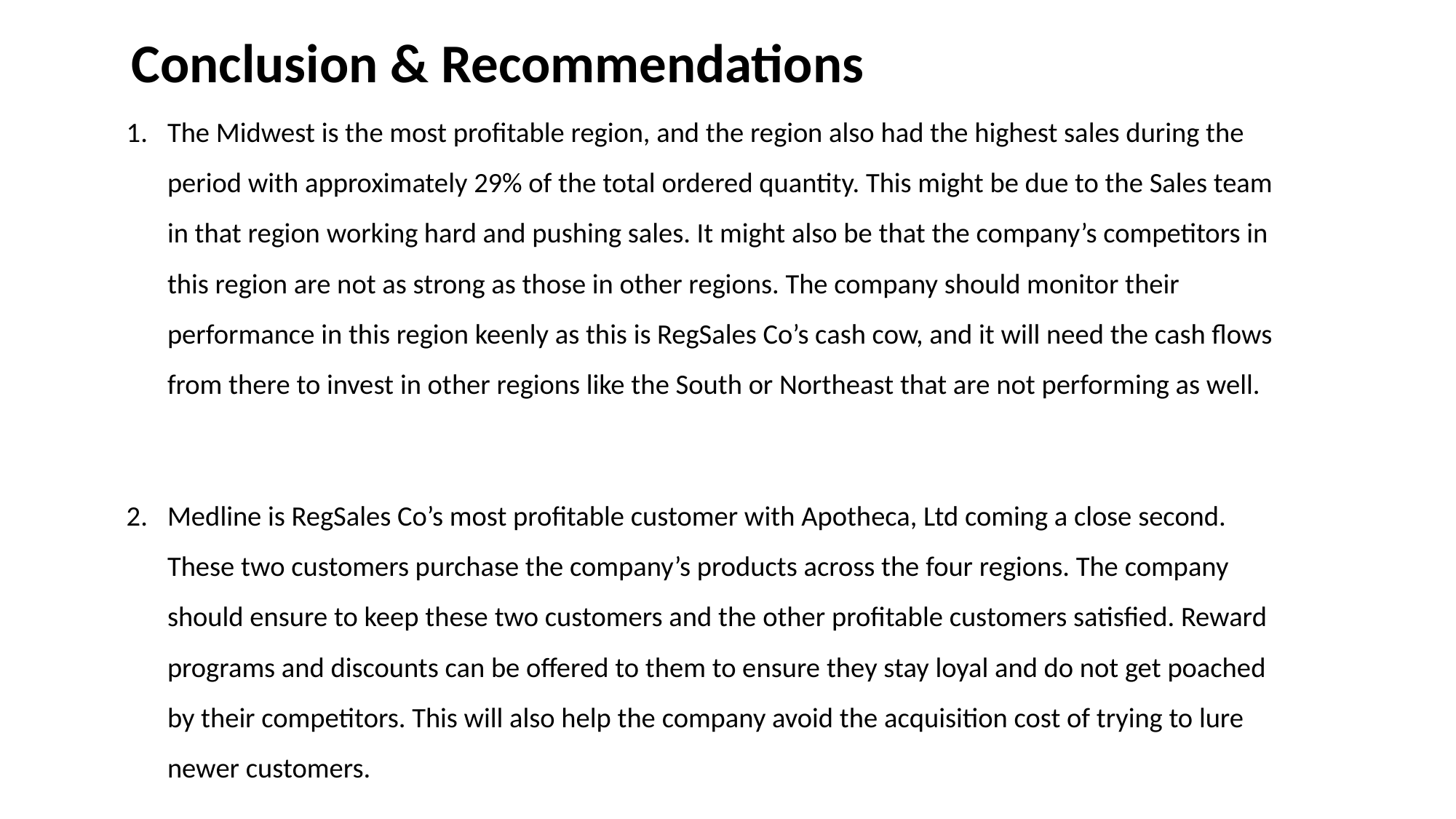

# Conclusion & Recommendations
The Midwest is the most profitable region, and the region also had the highest sales during the period with approximately 29% of the total ordered quantity. This might be due to the Sales team in that region working hard and pushing sales. It might also be that the company’s competitors in this region are not as strong as those in other regions. The company should monitor their performance in this region keenly as this is RegSales Co’s cash cow, and it will need the cash flows from there to invest in other regions like the South or Northeast that are not performing as well.

Medline is RegSales Co’s most profitable customer with Apotheca, Ltd coming a close second. These two customers purchase the company’s products across the four regions. The company should ensure to keep these two customers and the other profitable customers satisfied. Reward programs and discounts can be offered to them to ensure they stay loyal and do not get poached by their competitors. This will also help the company avoid the acquisition cost of trying to lure newer customers.